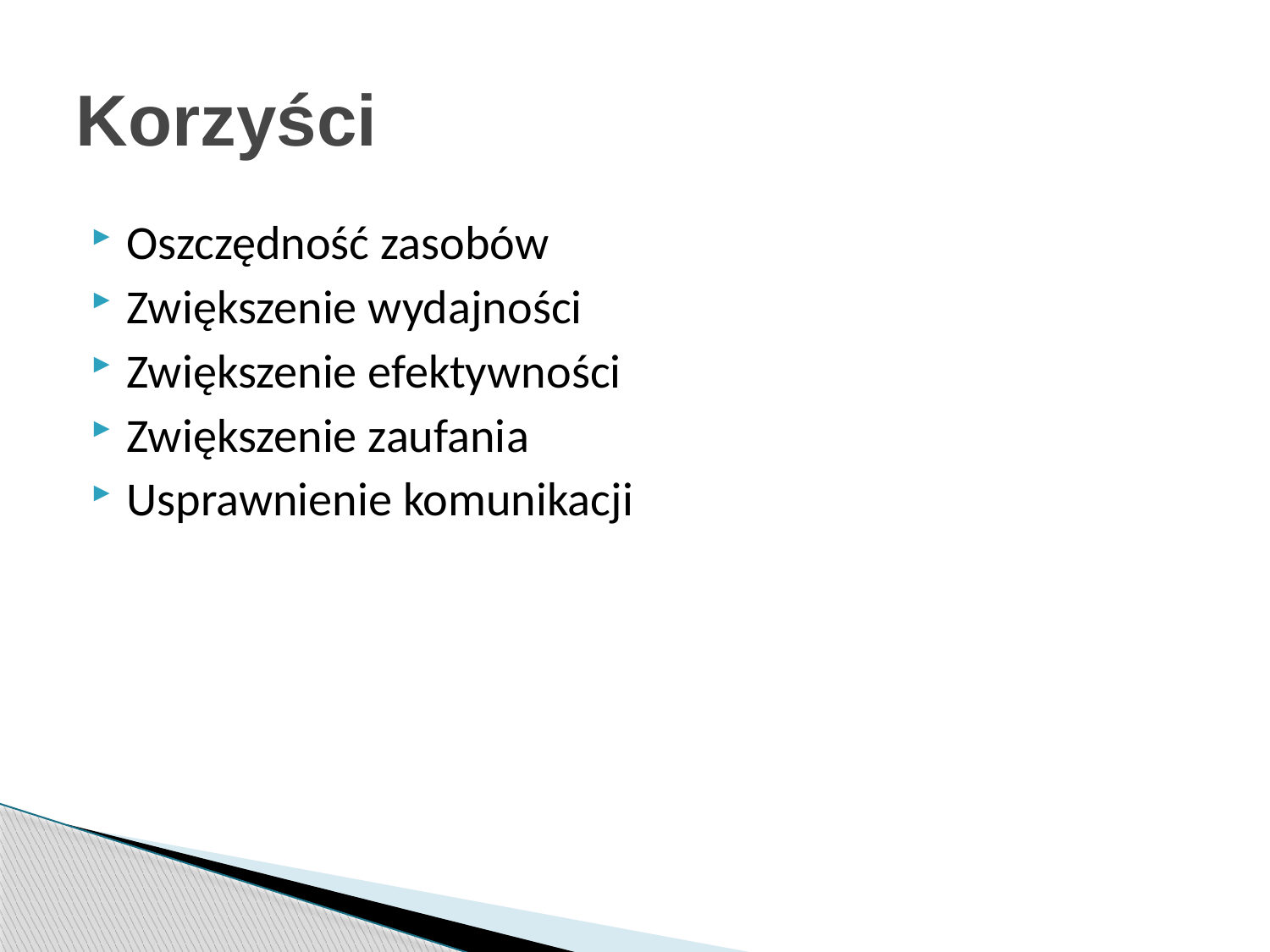

# Korzyści
Oszczędność zasobów
Zwiększenie wydajności
Zwiększenie efektywności
Zwiększenie zaufania
Usprawnienie komunikacji